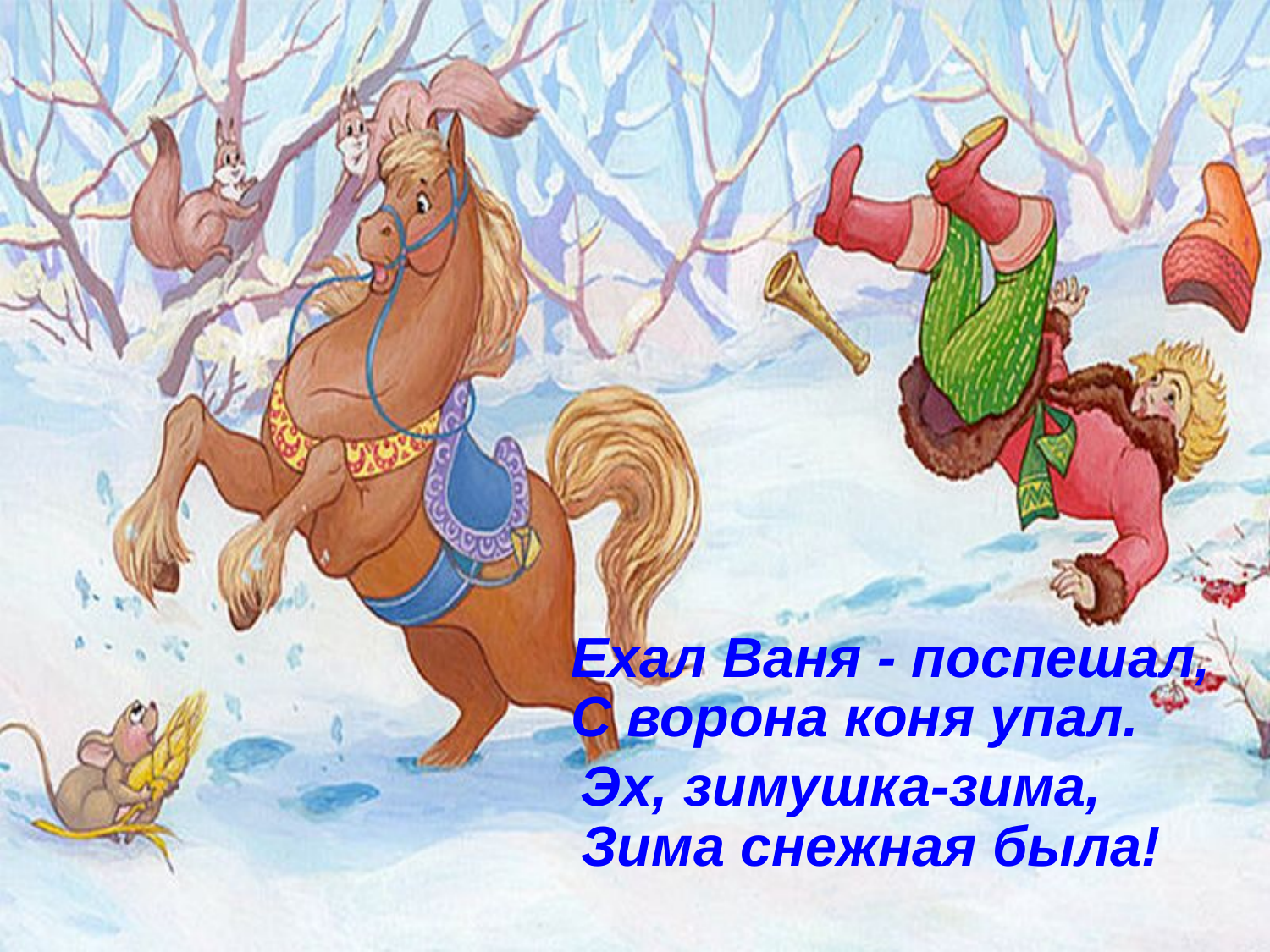

Ехал Ваня - поспешал,
С ворона коня упал.
Эх, зимушка-зима,
Зима снежная была!